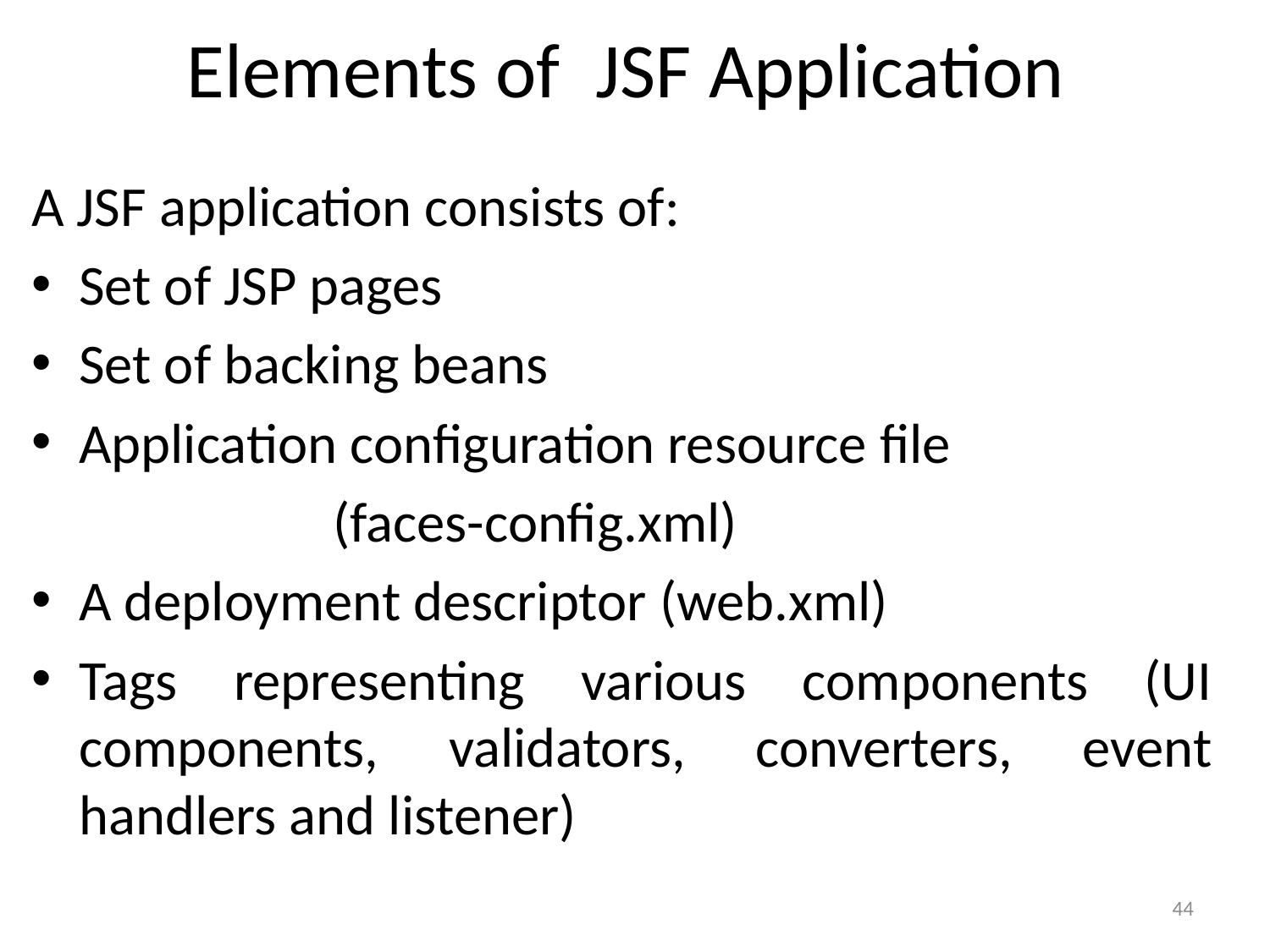

# Elements of  JSF Application
A JSF application consists of:
Set of JSP pages
Set of backing beans
Application configuration resource file
			(faces-config.xml)
A deployment descriptor (web.xml)
Tags representing various components (UI components, validators, converters, event handlers and listener)
44